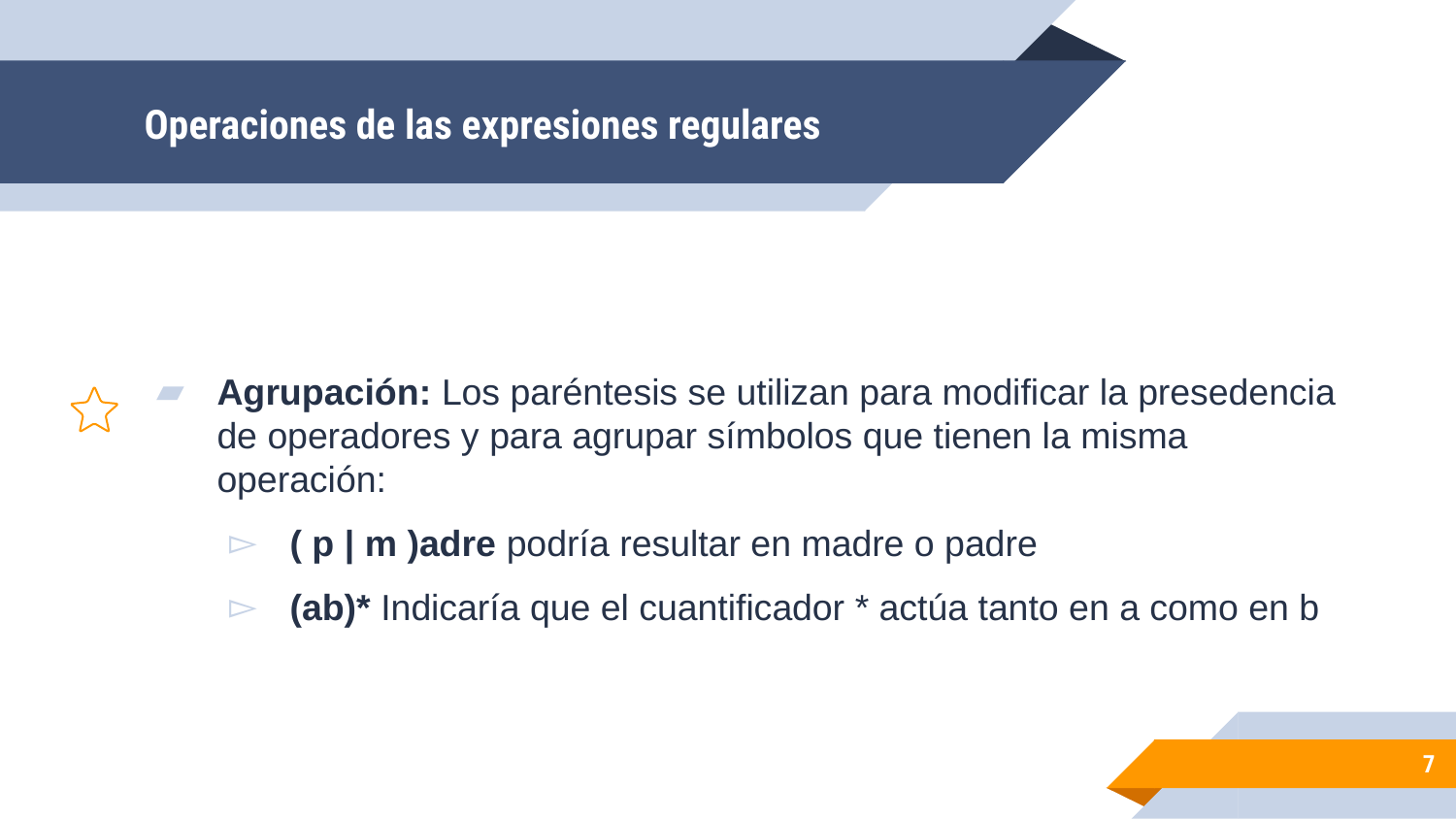

# Operaciones de las expresiones regulares
Agrupación: Los paréntesis se utilizan para modificar la presedencia de operadores y para agrupar símbolos que tienen la misma operación:
( p | m )adre podría resultar en madre o padre
(ab)* Indicaría que el cuantificador * actúa tanto en a como en b

7